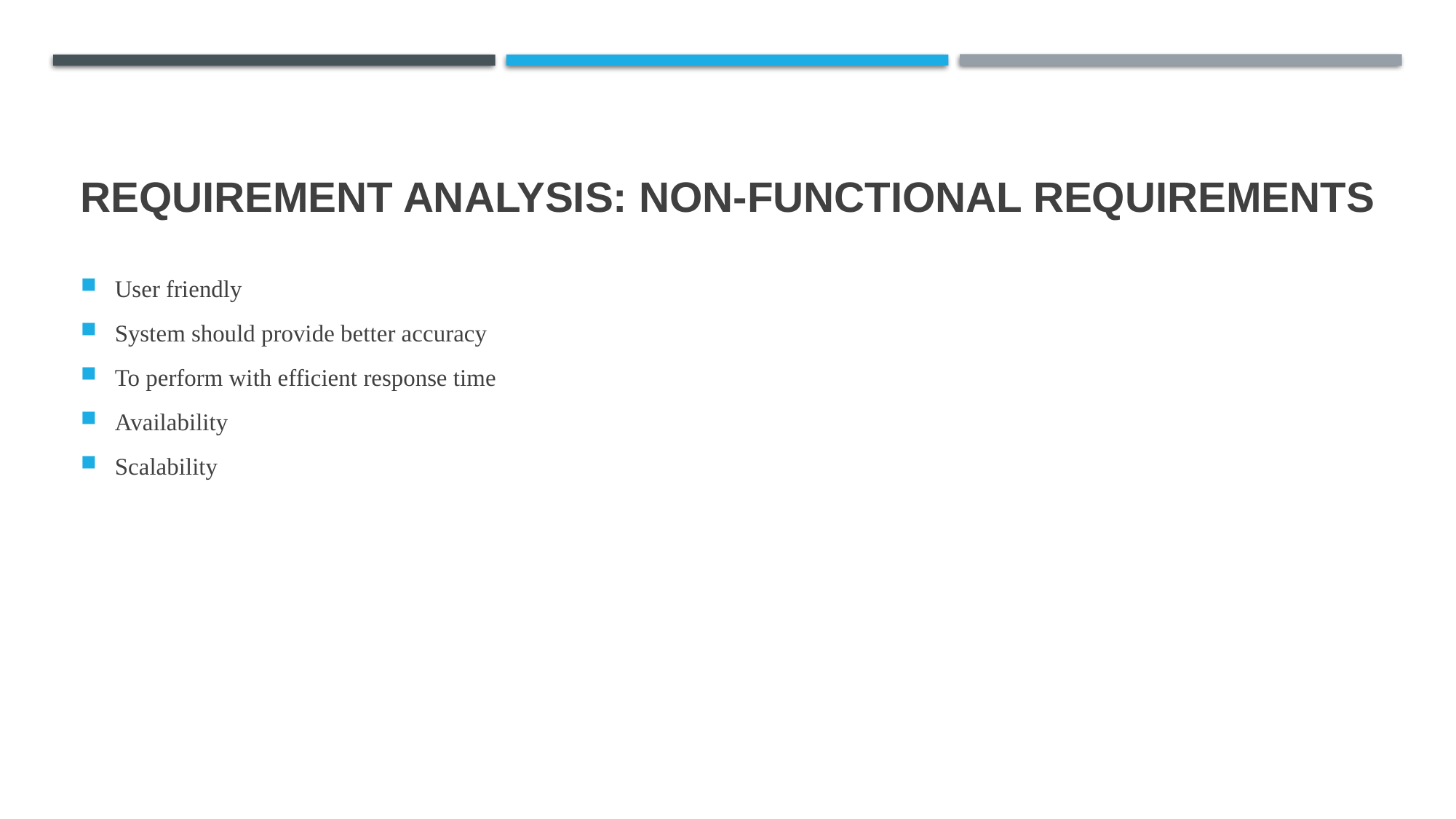

# REQUIREMENT ANALYSIS: NON-FUNCTIONAL REQUIREMENTS
User friendly
System should provide better accuracy
To perform with efficient response time
Availability
Scalability